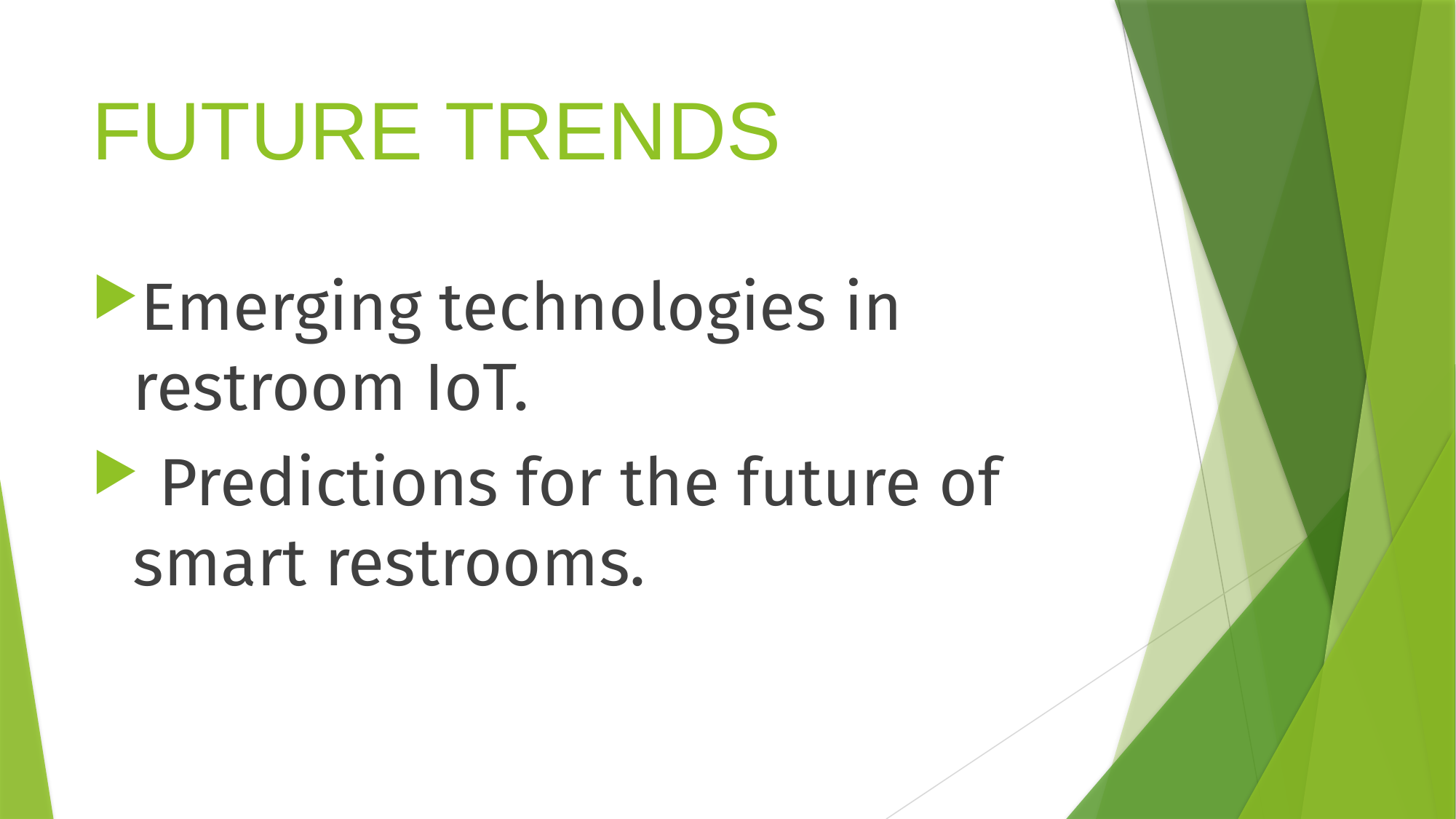

# FUTURE TRENDS
Emerging technologies in restroom IoT.
 Predictions for the future of smart restrooms.